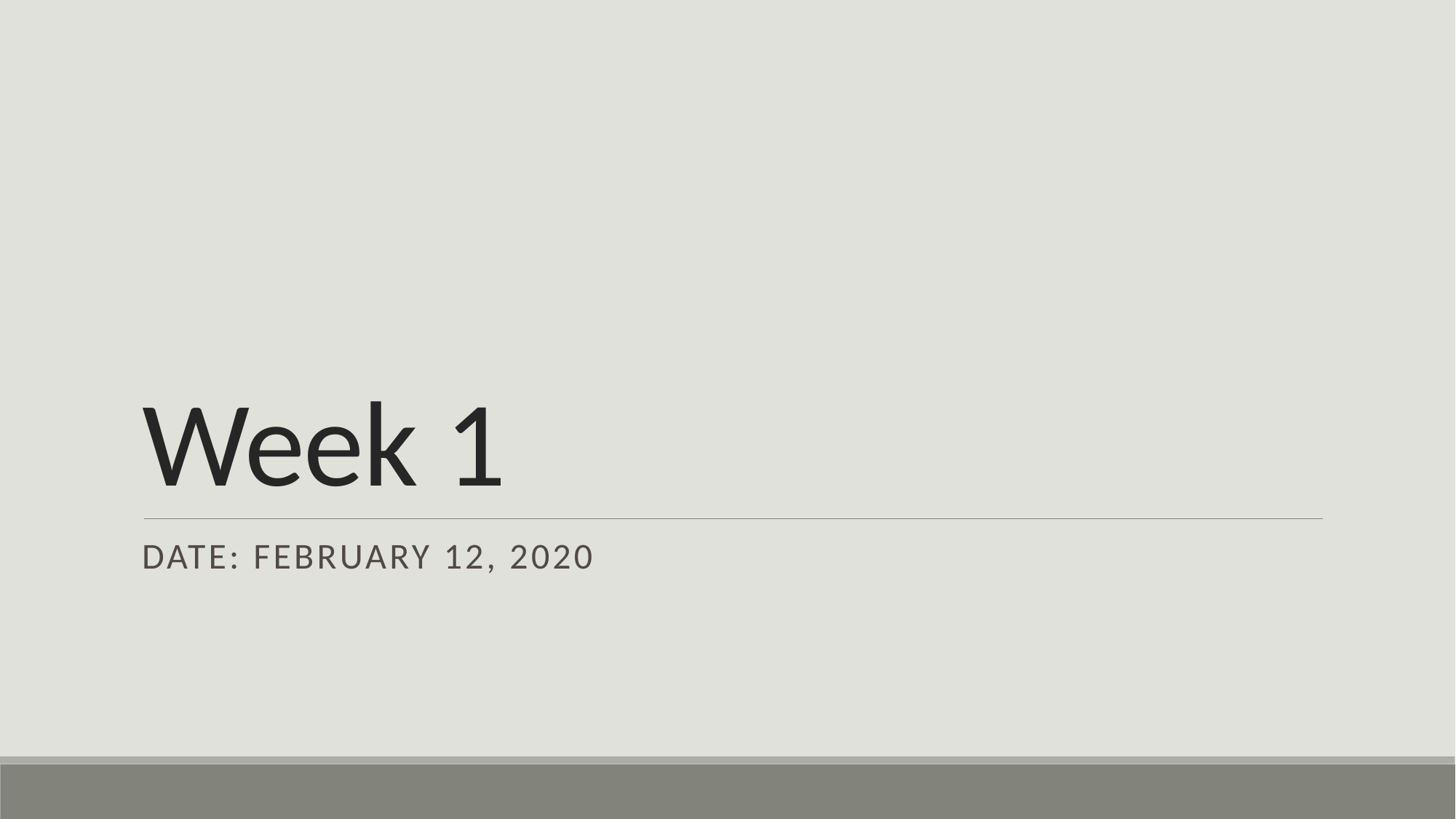

# Week 1
Date: February 12, 2020